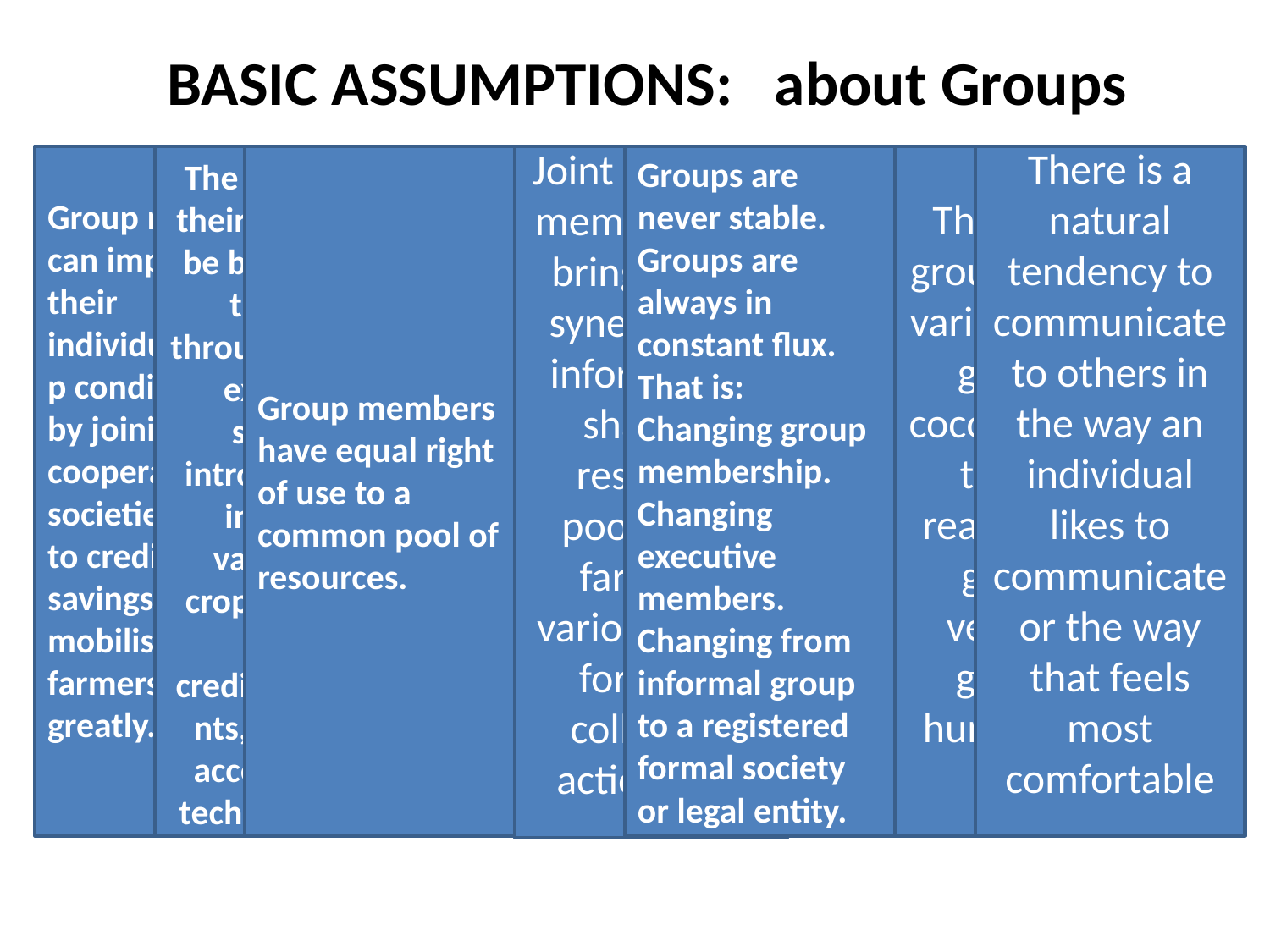

# BASIC ASSUMPTIONS:   about Groups
Group members can improve their individual/group conditions e.g by joining cooperative societies, access to credit and savings mobilisation of farmers improve greatly.

The capacity of their groups can be built to help them e.g through training, extension services, introduction of improved varieties of crops, animals, inputs, credit/loans/grants, improved access to new technology, etc.

Group members have equal right of use to a common pool of resources.
Joint effort by members can bring about synergy e.g. information sharing, resource pooling by farmers, various other forms of collective action, etc.

Groups are never stable. Groups are always in constant flux. That is:
Changing group membership.
Changing executive members.
Changing from informal group to a registered formal society or legal entity.
The type of groups can be varied, from a group of cocoa farmers to cattle rearers, fruit gathers, vegetable growers, hunters, etc.

There is a natural tendency to communicate to others in the way an individual likes to communicate or the way that feels most comfortable